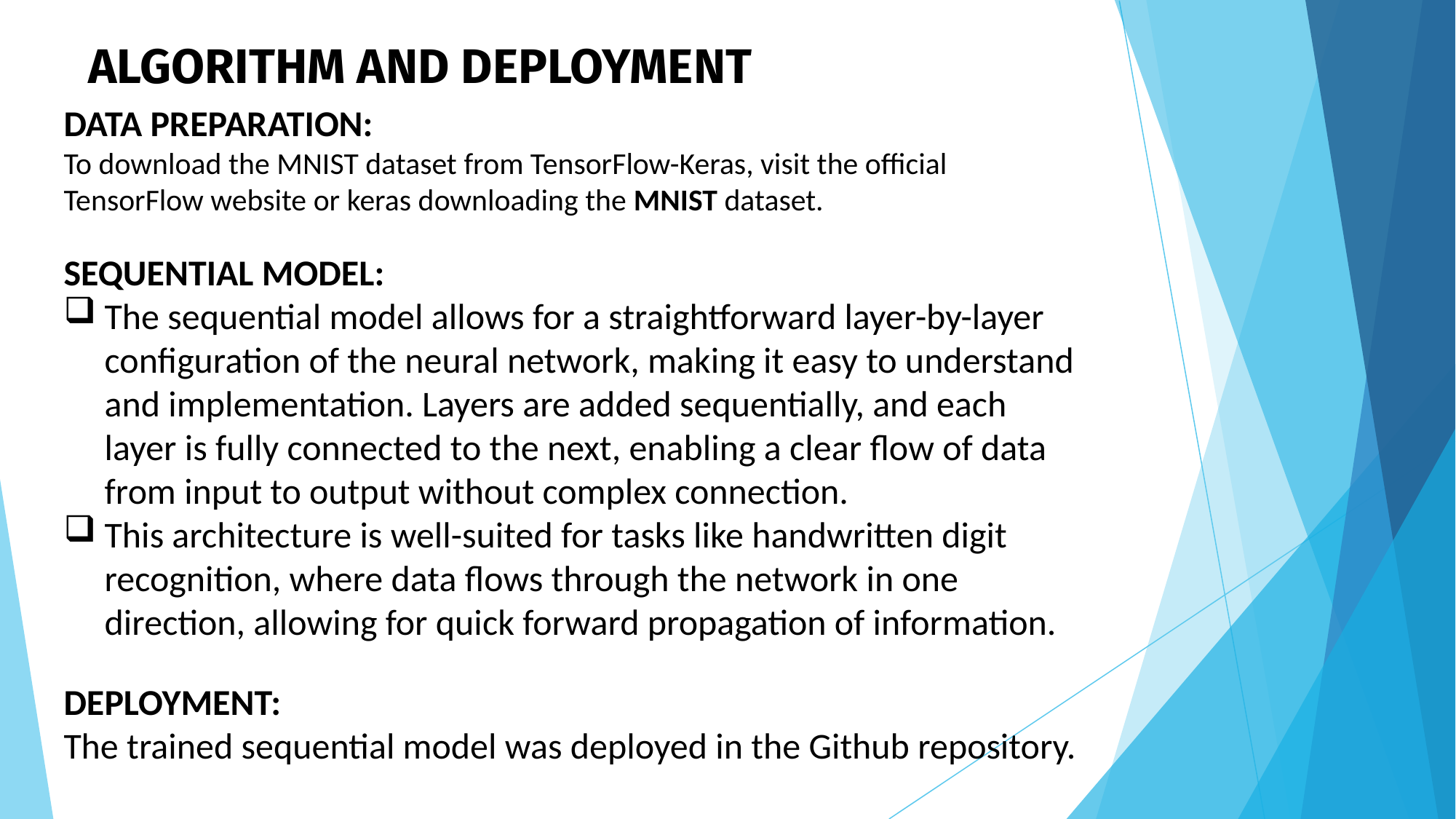

# ALGORITHM AND DEPLOYMENT
DATA PREPARATION:
To download the MNIST dataset from TensorFlow-Keras, visit the official TensorFlow website or keras downloading the MNIST dataset.

SEQUENTIAL MODEL:
The sequential model allows for a straightforward layer-by-layer configuration of the neural network, making it easy to understand and implementation. Layers are added sequentially, and each layer is fully connected to the next, enabling a clear flow of data from input to output without complex connection.
This architecture is well-suited for tasks like handwritten digit recognition, where data flows through the network in one direction, allowing for quick forward propagation of information.

DEPLOYMENT:
The trained sequential model was deployed in the Github repository.